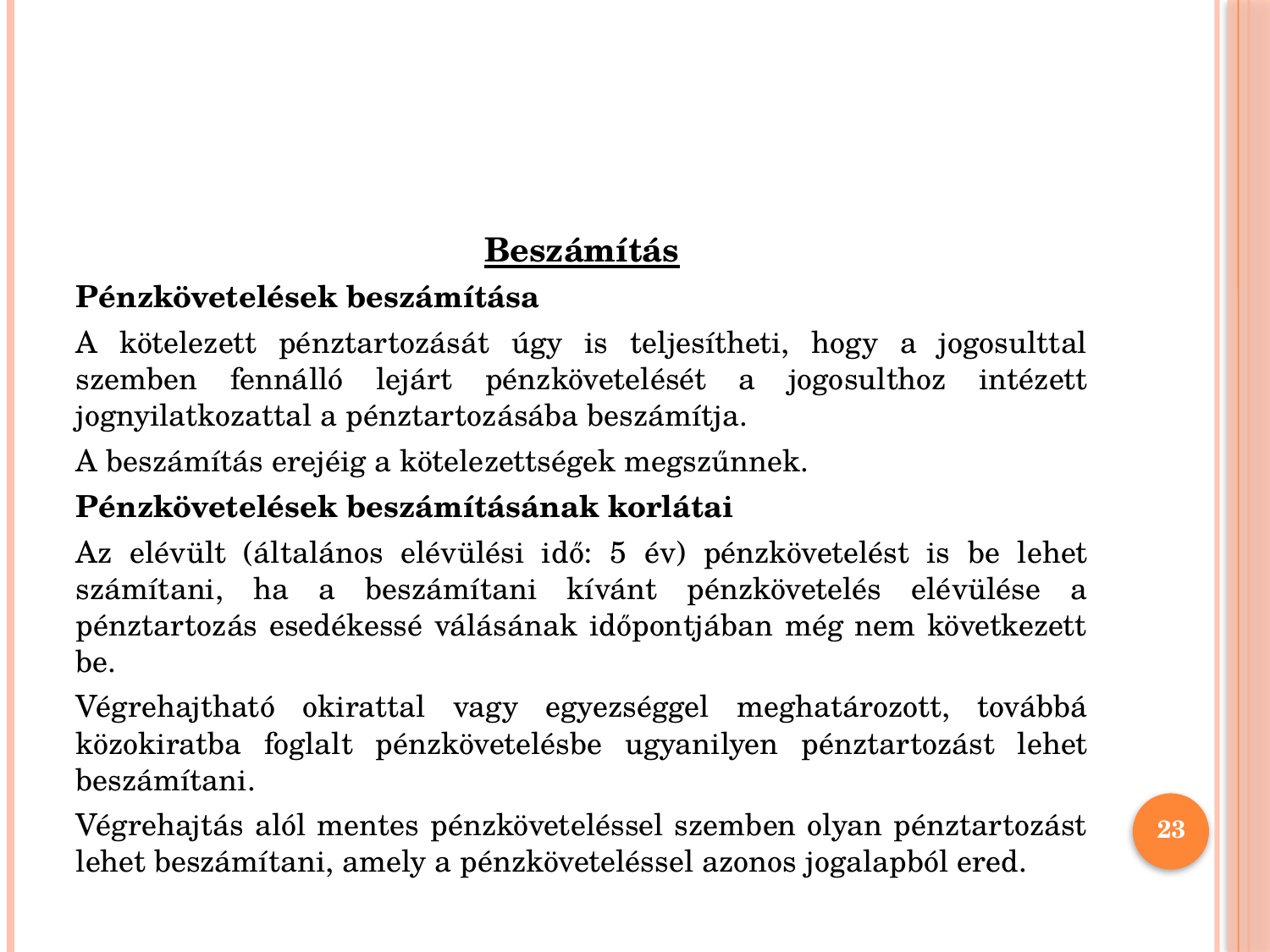

#
Beszámítás
Pénzkövetelések beszámítása
A kötelezett pénztartozását úgy is teljesítheti, hogy a jogosulttal szemben fennálló lejárt pénzkövetelését a jogosulthoz intézett jognyilatkozattal a pénztartozásába beszámítja.
A beszámítás erejéig a kötelezettségek megszűnnek.
Pénzkövetelések beszámításának korlátai
Az elévült (általános elévülési idő: 5 év) pénzkövetelést is be lehet számítani, ha a beszámítani kívánt pénzkövetelés elévülése a pénztartozás esedékessé válásának időpontjában még nem következett be.
Végrehajtható okirattal vagy egyezséggel meghatározott, továbbá közokiratba foglalt pénzkövetelésbe ugyanilyen pénztartozást lehet beszámítani.
Végrehajtás alól mentes pénzköveteléssel szemben olyan pénztartozást lehet beszámítani, amely a pénzköveteléssel azonos jogalapból ered.

23